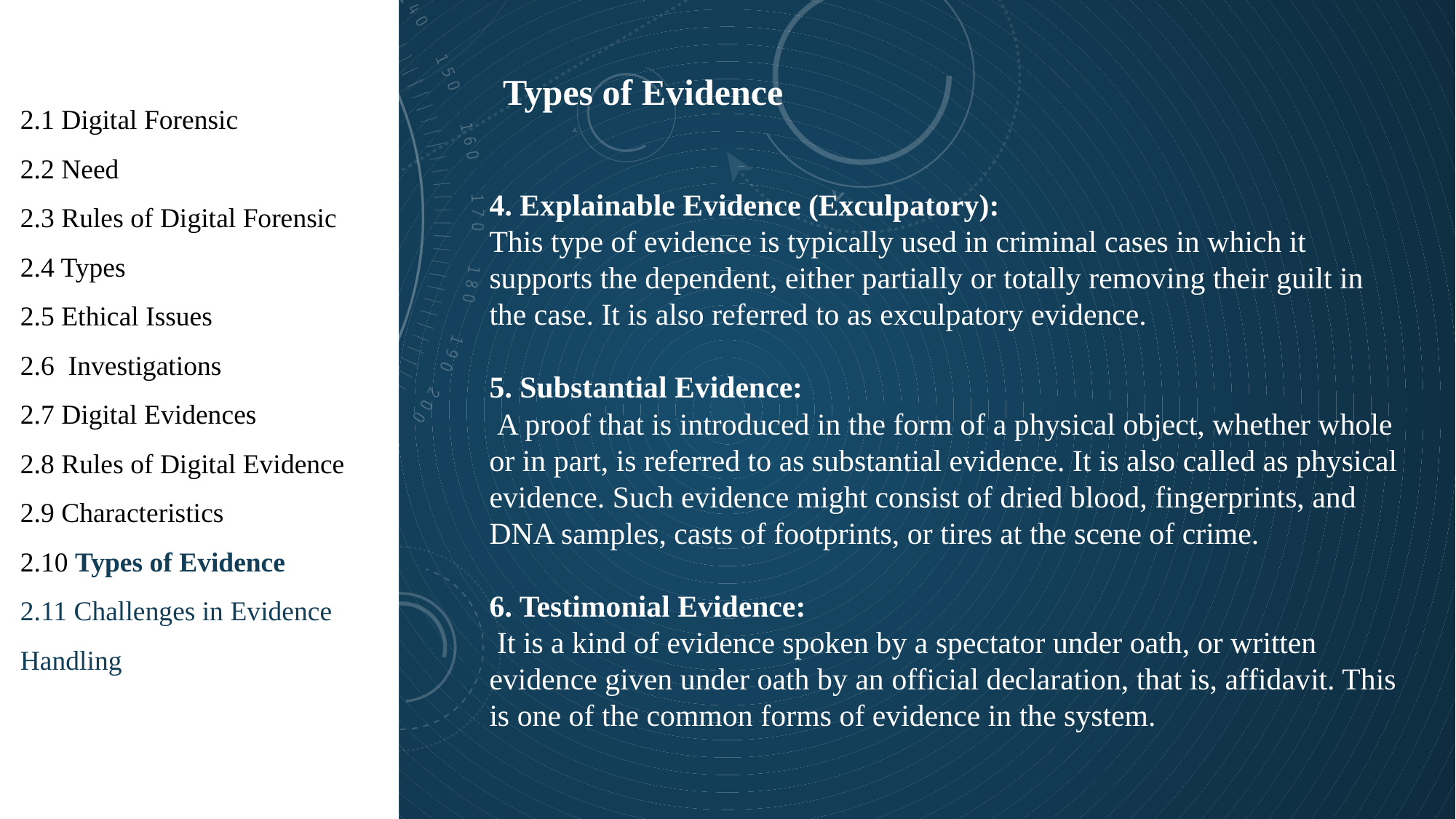

1
Types of Evidence
2.1 Digital Forensic
2.2 Need
2.3 Rules of Digital Forensic
2.4 Types
2.5 Ethical Issues
2.6  Investigations
2.7 Digital Evidences
2.8 Rules of Digital Evidence
2.9 Characteristics
2.10 Types of Evidence
2.11 Challenges in Evidence Handling
4. Explainable Evidence (Exculpatory):
This type of evidence is typically used in criminal cases in which it supports the dependent, either partially or totally removing their guilt in the case. It is also referred to as exculpatory evidence.

5. Substantial Evidence:
 A proof that is introduced in the form of a physical object, whether whole or in part, is referred to as substantial evidence. It is also called as physical evidence. Such evidence might consist of dried blood, fingerprints, and DNA samples, casts of footprints, or tires at the scene of crime.

6. Testimonial Evidence:
 It is a kind of evidence spoken by a spectator under oath, or written evidence given under oath by an official declaration, that is, affidavit. This is one of the common forms of evidence in the system.